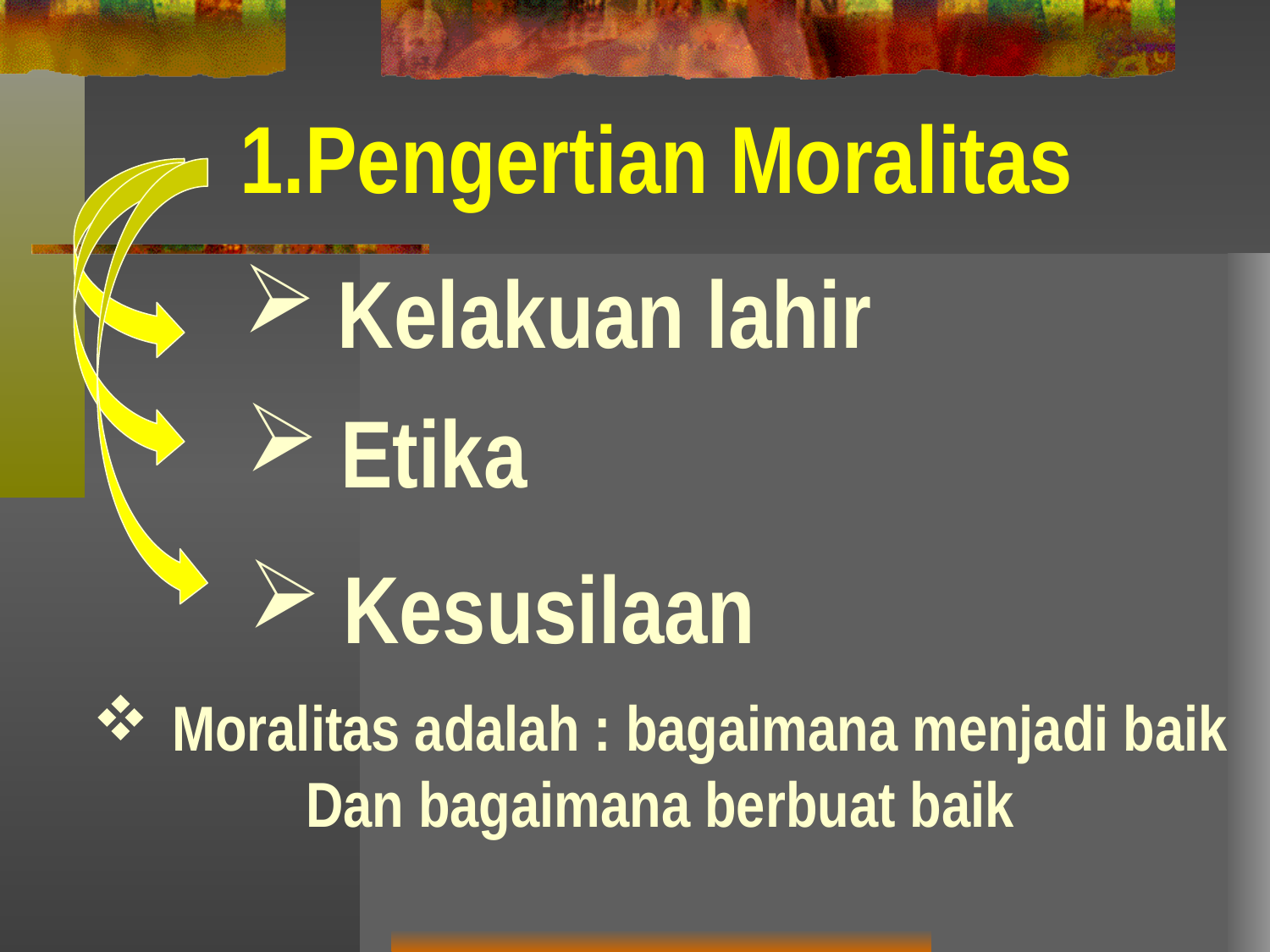

1.Pengertian Moralitas

Kelakuan lahir
Etika
Kesusilaan
Moralitas adalah : bagaimana menjadi baik
Dan bagaimana berbuat baik